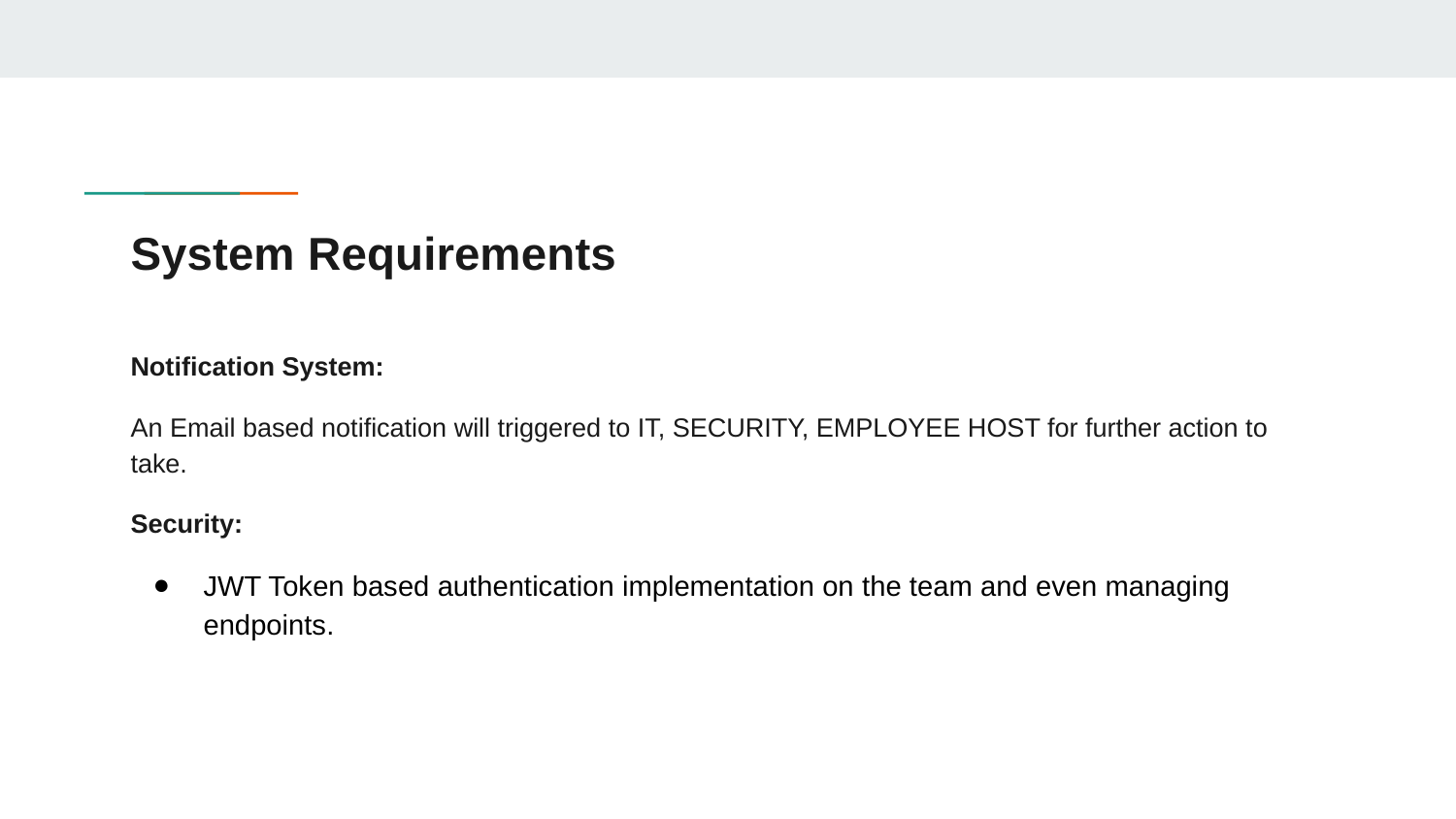

# System Requirements
Notification System:
An Email based notification will triggered to IT, SECURITY, EMPLOYEE HOST for further action to take.
Security:
JWT Token based authentication implementation on the team and even managing endpoints.